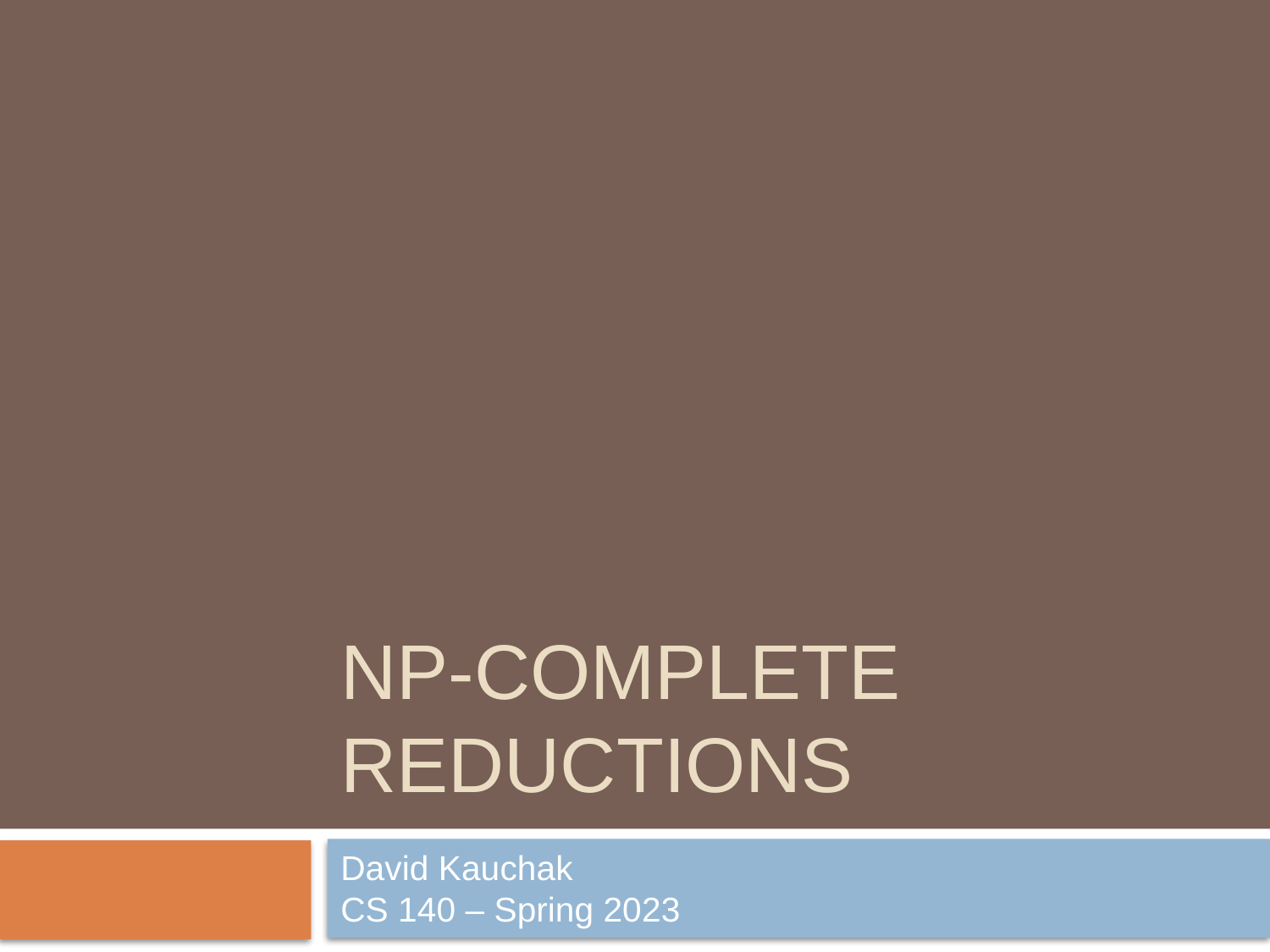

# NP-Complete Reductions
David Kauchak
CS 140 – Spring 2023